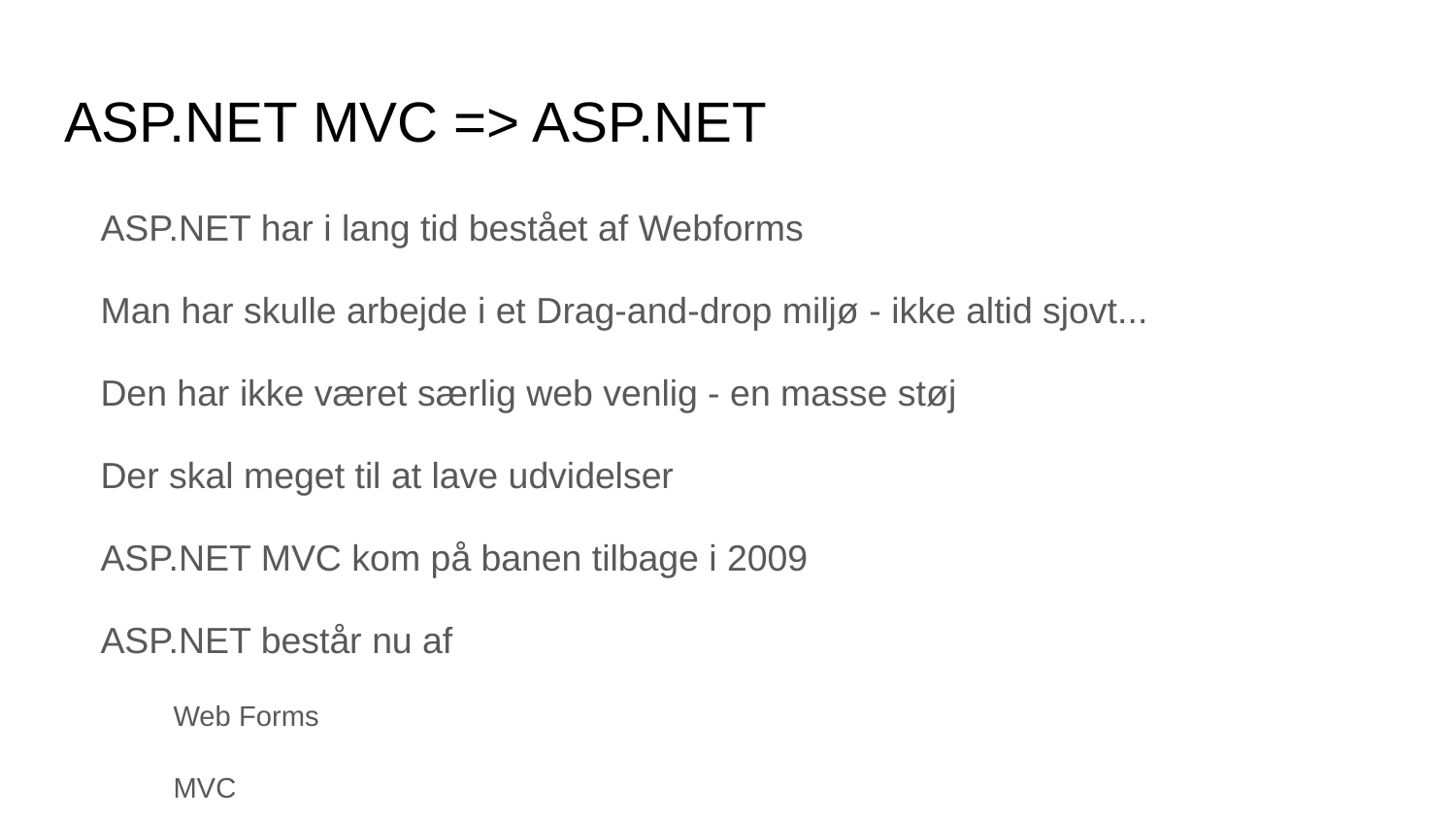

# ASP.NET MVC => ASP.NET
ASP.NET har i lang tid bestået af Webforms
Man har skulle arbejde i et Drag-and-drop miljø - ikke altid sjovt...
Den har ikke været særlig web venlig - en masse støj
Der skal meget til at lave udvidelser
ASP.NET MVC kom på banen tilbage i 2009
ASP.NET består nu af
Web Forms
MVC
Web Pages
Web API
SignalR